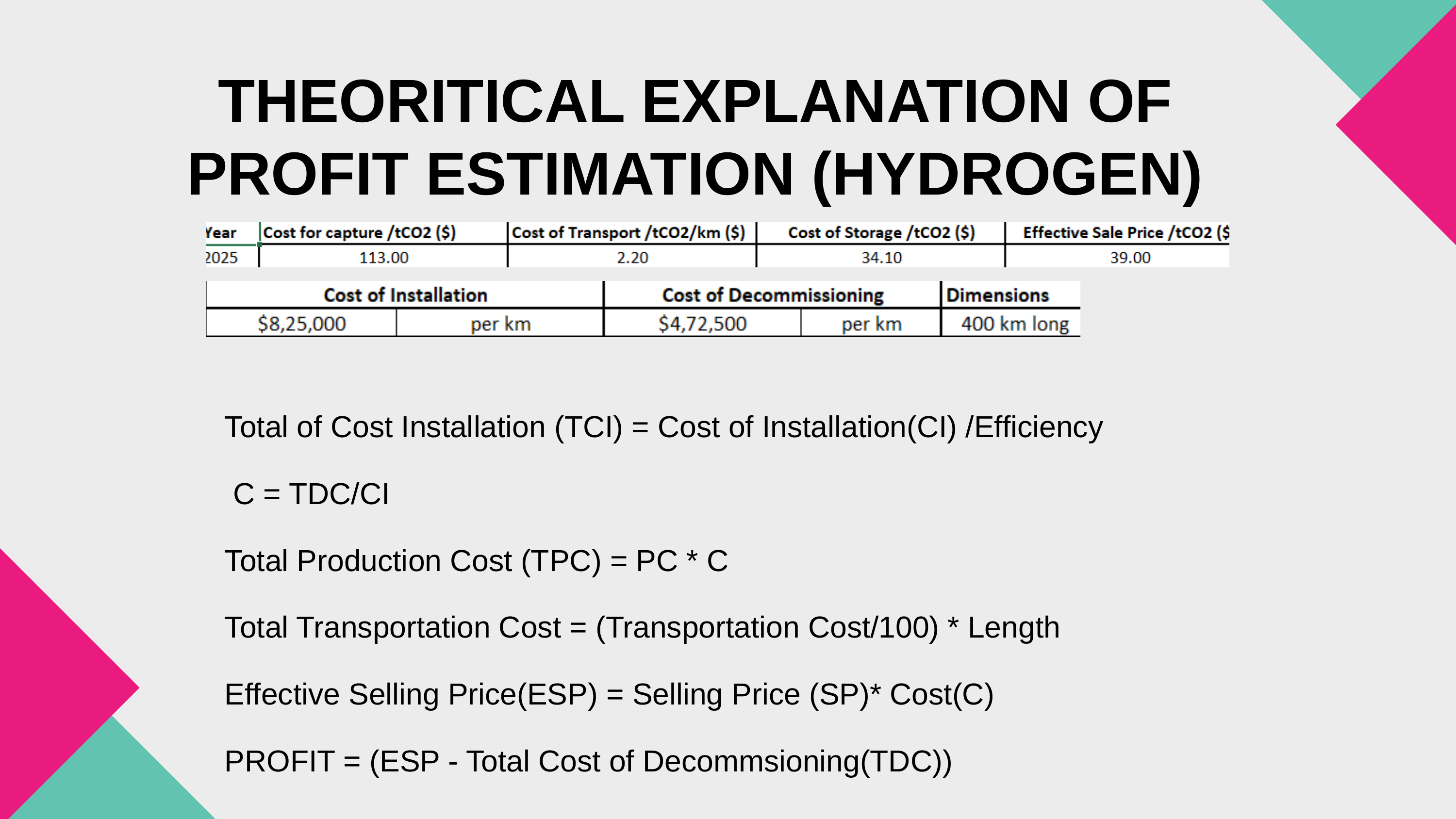

THEORITICAL EXPLANATION OF PROFIT ESTIMATION (HYDROGEN)

Total of Cost Installation (TCI) = Cost of Installation(CI) /Efficiency

 C = TDC/CI

Total Production Cost (TPC) = PC * C

Total Transportation Cost = (Transportation Cost/100) * Length

Effective Selling Price(ESP) = Selling Price (SP)* Cost(C)

PROFIT = (ESP - Total Cost of Decommsioning(TDC))